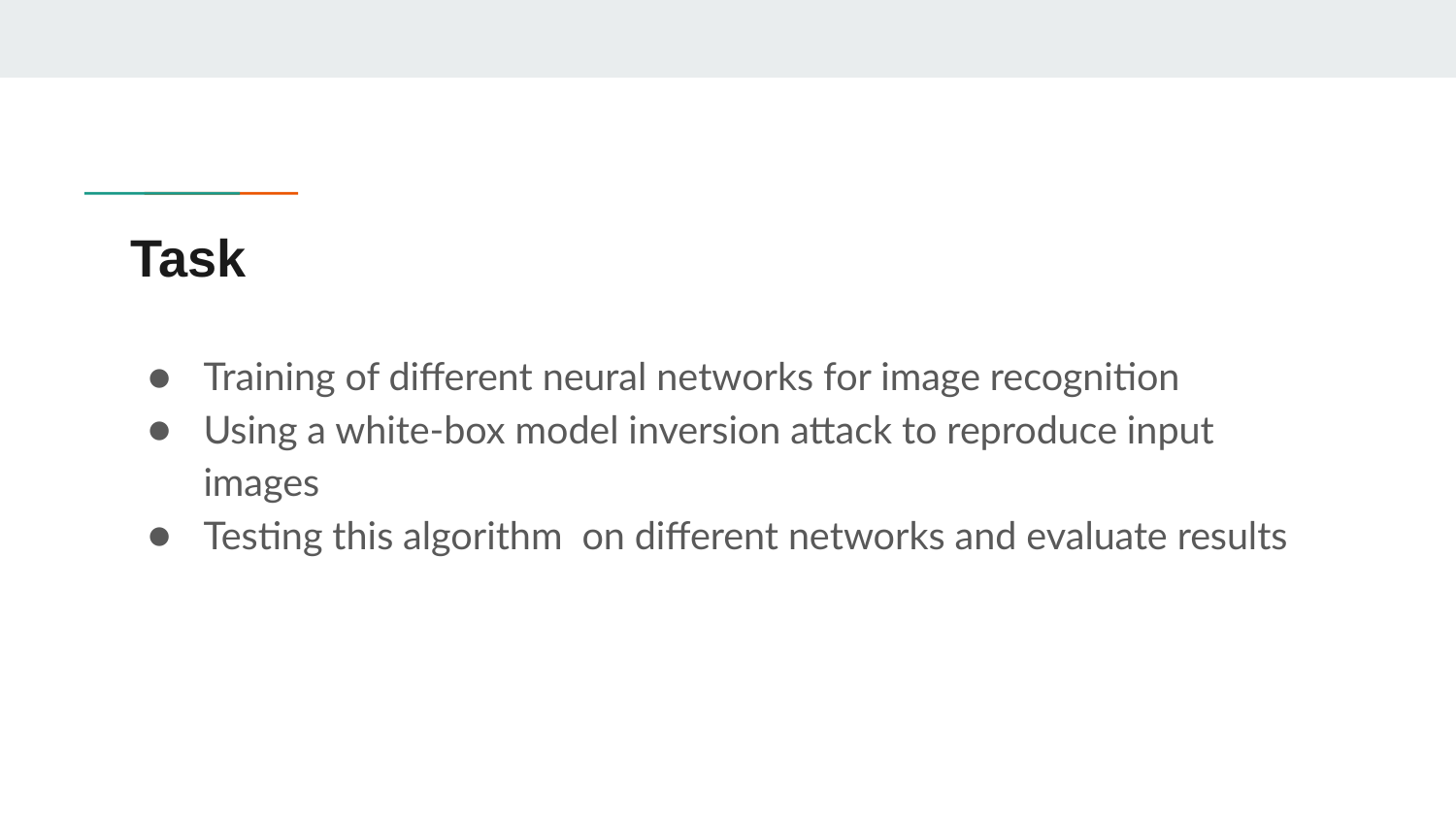

# Task
Training of different neural networks for image recognition
Using a white-box model inversion attack to reproduce input images
Testing this algorithm  on different networks and evaluate results